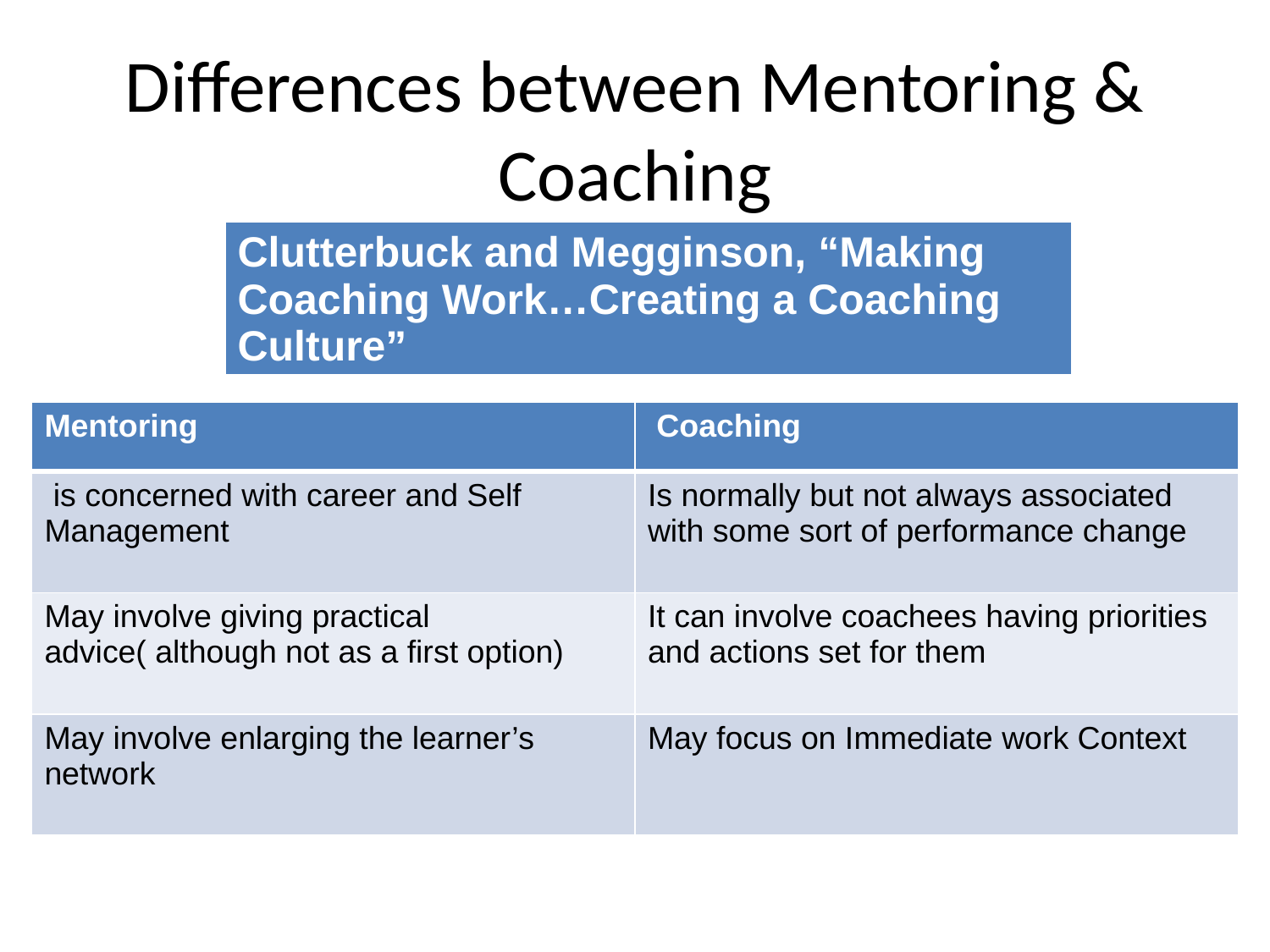

# Differences between Mentoring & Coaching
| Clutterbuck and Megginson, “Making Coaching Work…Creating a Coaching Culture” |
| --- |
| Mentoring | Coaching |
| --- | --- |
| is concerned with career and Self Management | Is normally but not always associated with some sort of performance change |
| May involve giving practical advice( although not as a first option) | It can involve coachees having priorities and actions set for them |
| May involve enlarging the learner’s network | May focus on Immediate work Context |